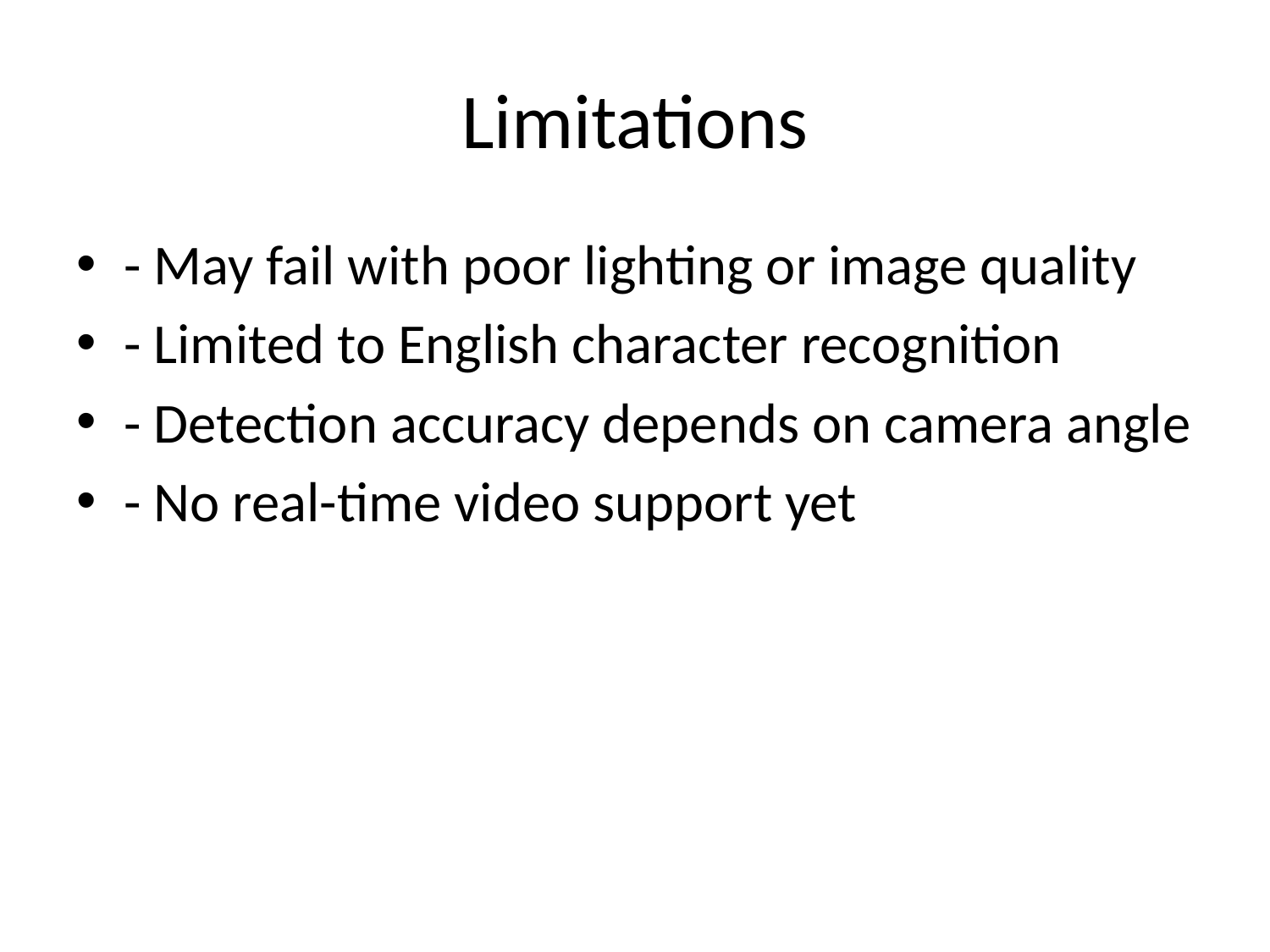

# Limitations
- May fail with poor lighting or image quality
- Limited to English character recognition
- Detection accuracy depends on camera angle
- No real-time video support yet